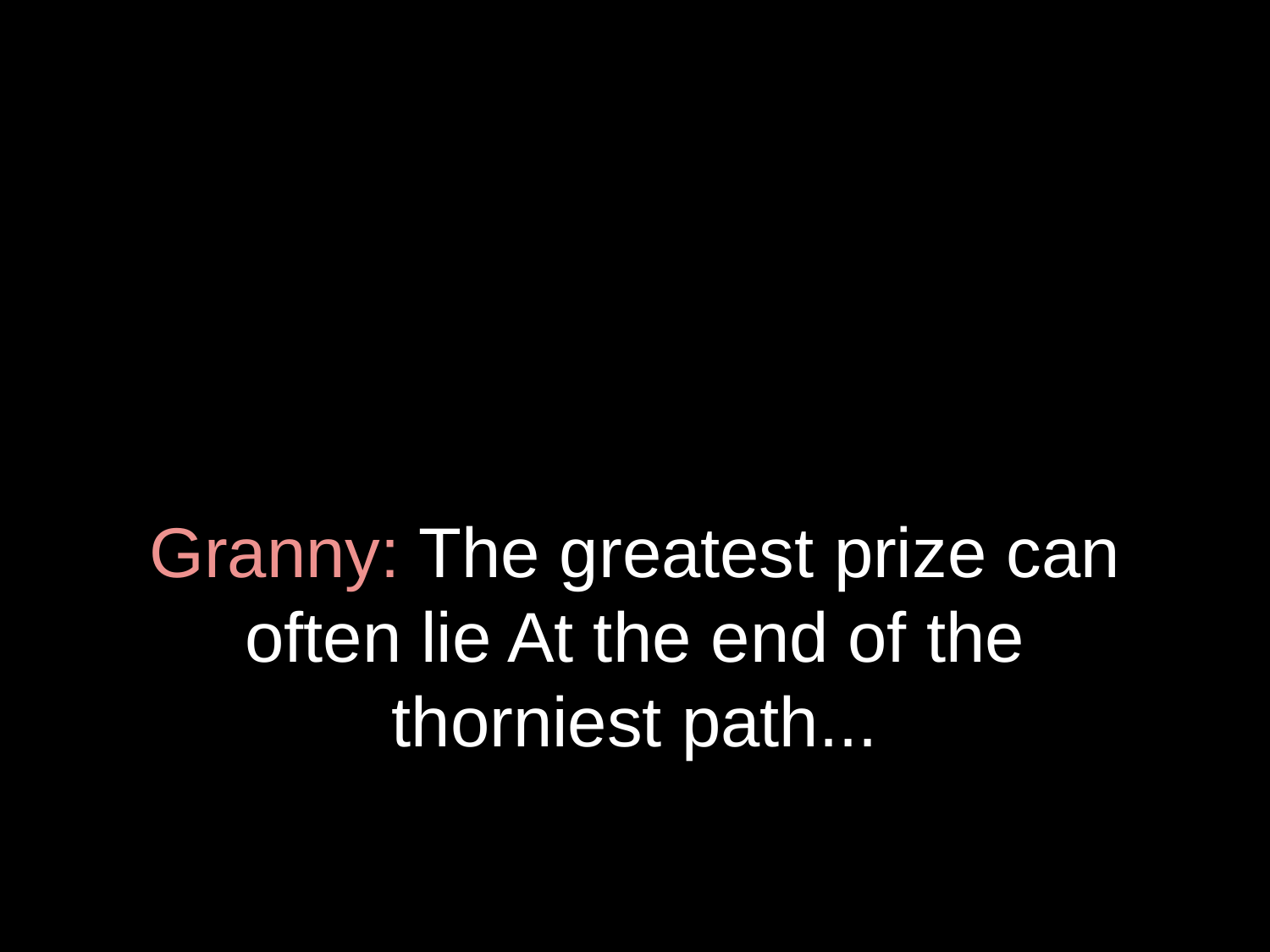

# Granny: The greatest prize can often lie At the end of the thorniest path...